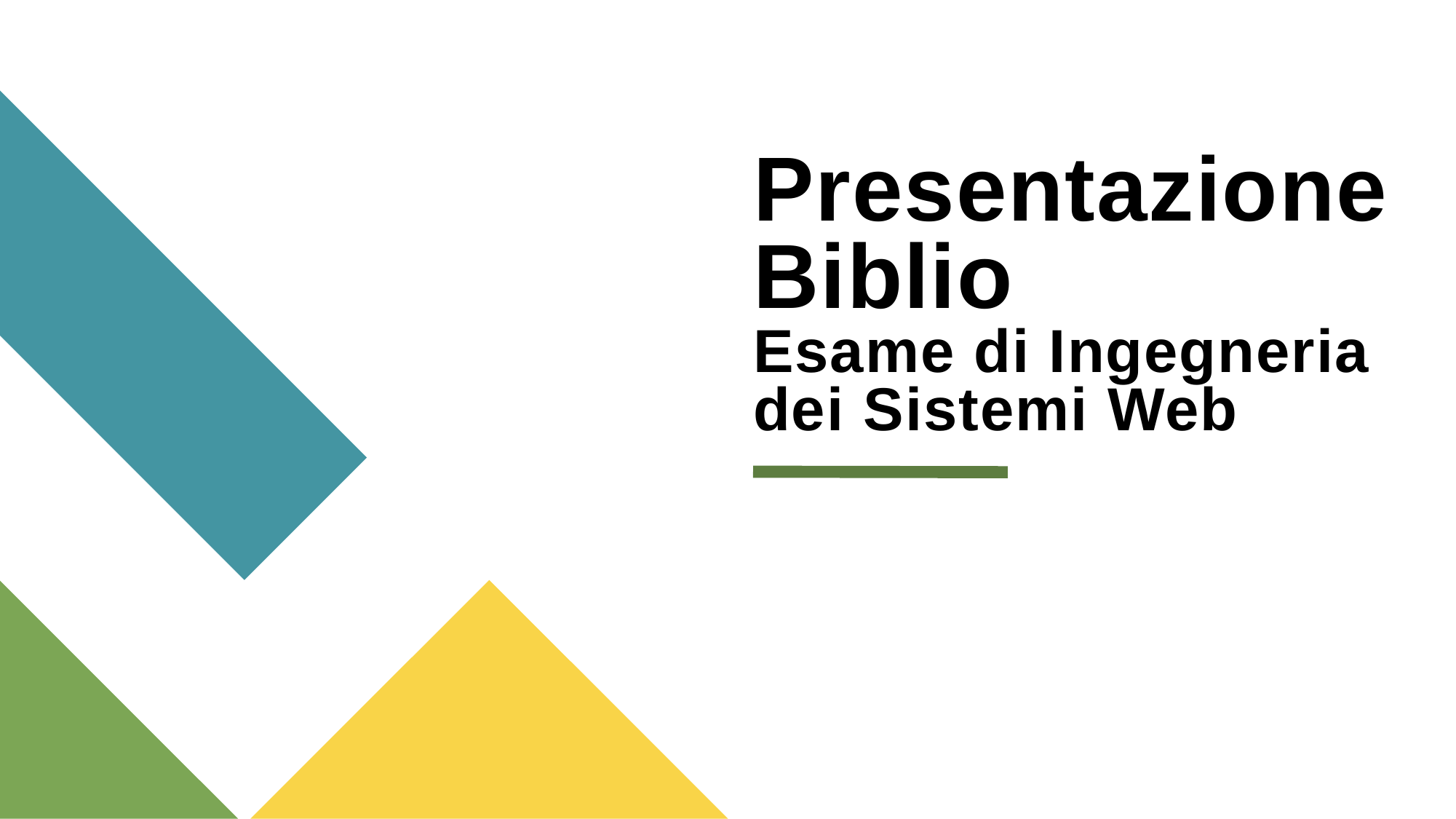

# Presentazione Biblio Esame di Ingegneria dei Sistemi Web